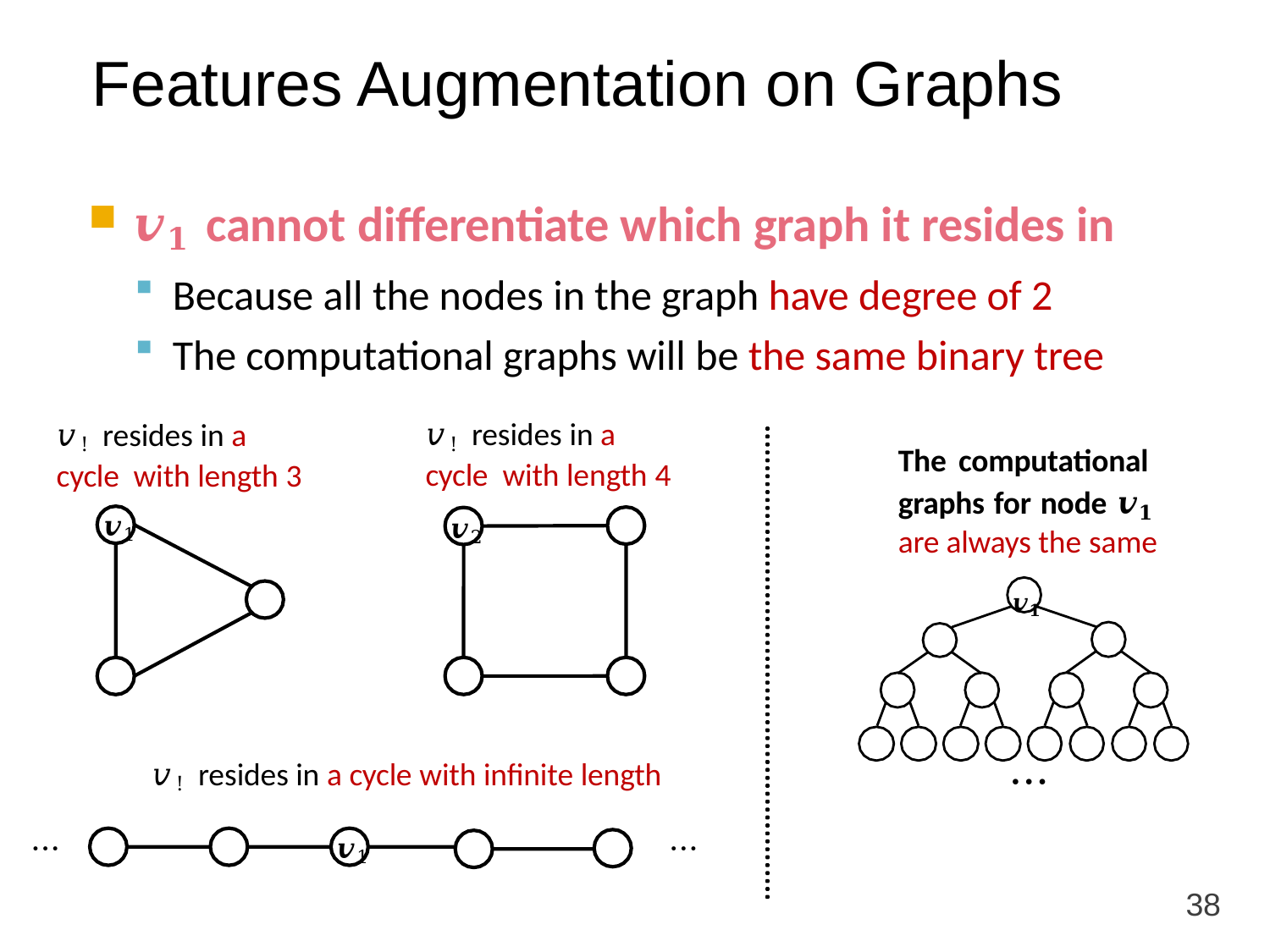

Features Augmentation on Graphs
𝒗𝟏 cannot differentiate which graph it resides in
Because all the nodes in the graph have degree of 2
The computational graphs will be the same binary tree
𝑣! resides in a cycle  with length 4
𝑣! resides in a cycle  with length 3

The computational  graphs for node 𝒗𝟏  are always the same
𝒗𝟏
𝒗1

𝒗2

…
𝑣! resides in a cycle with infinite length
…
…
𝒗1

38